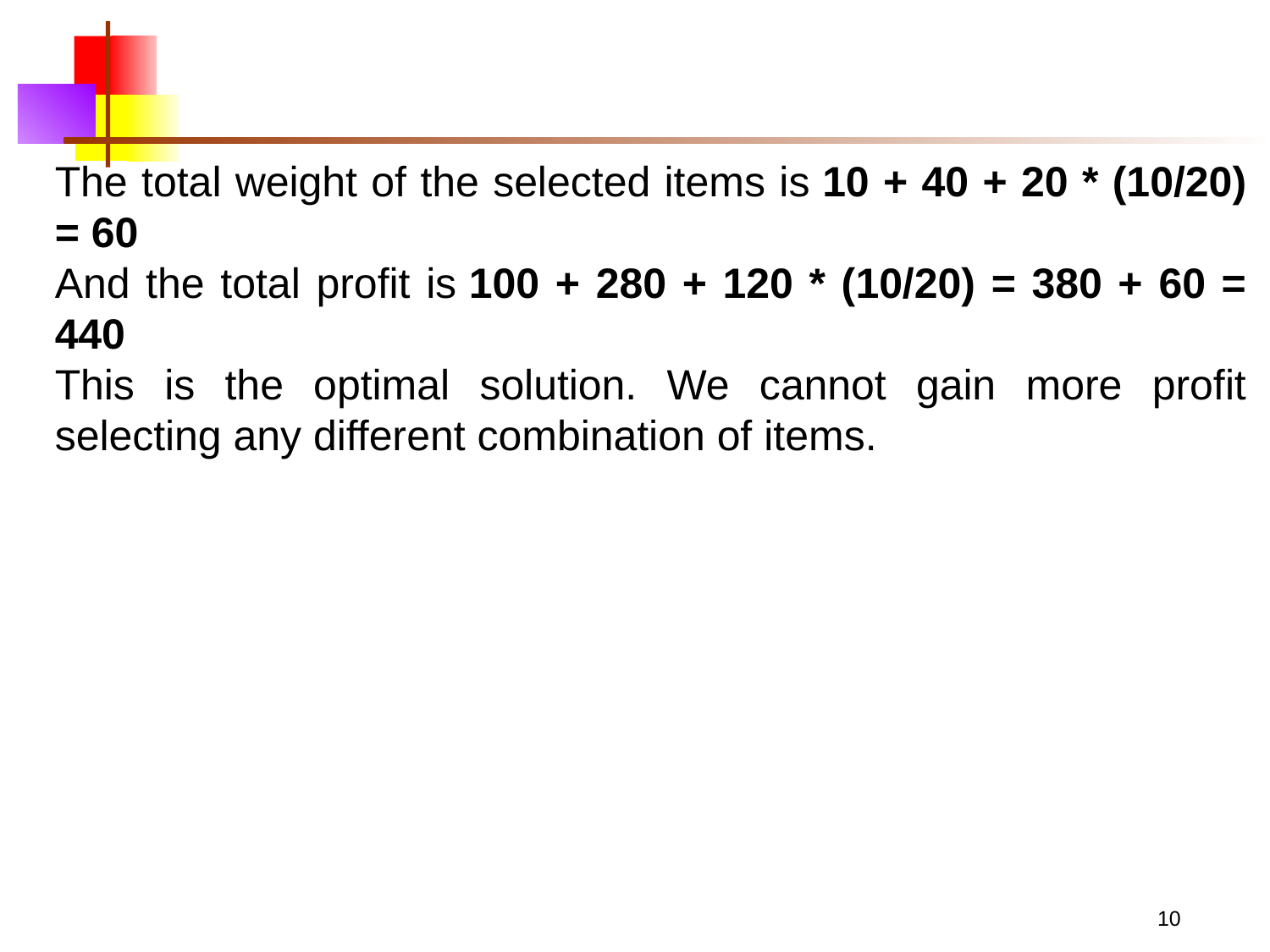

#
The total weight of the selected items is 10 + 40 + 20 * (10/20) = 60
And the total profit is 100 + 280 + 120 * (10/20) = 380 + 60 = 440
This is the optimal solution. We cannot gain more profit selecting any different combination of items.